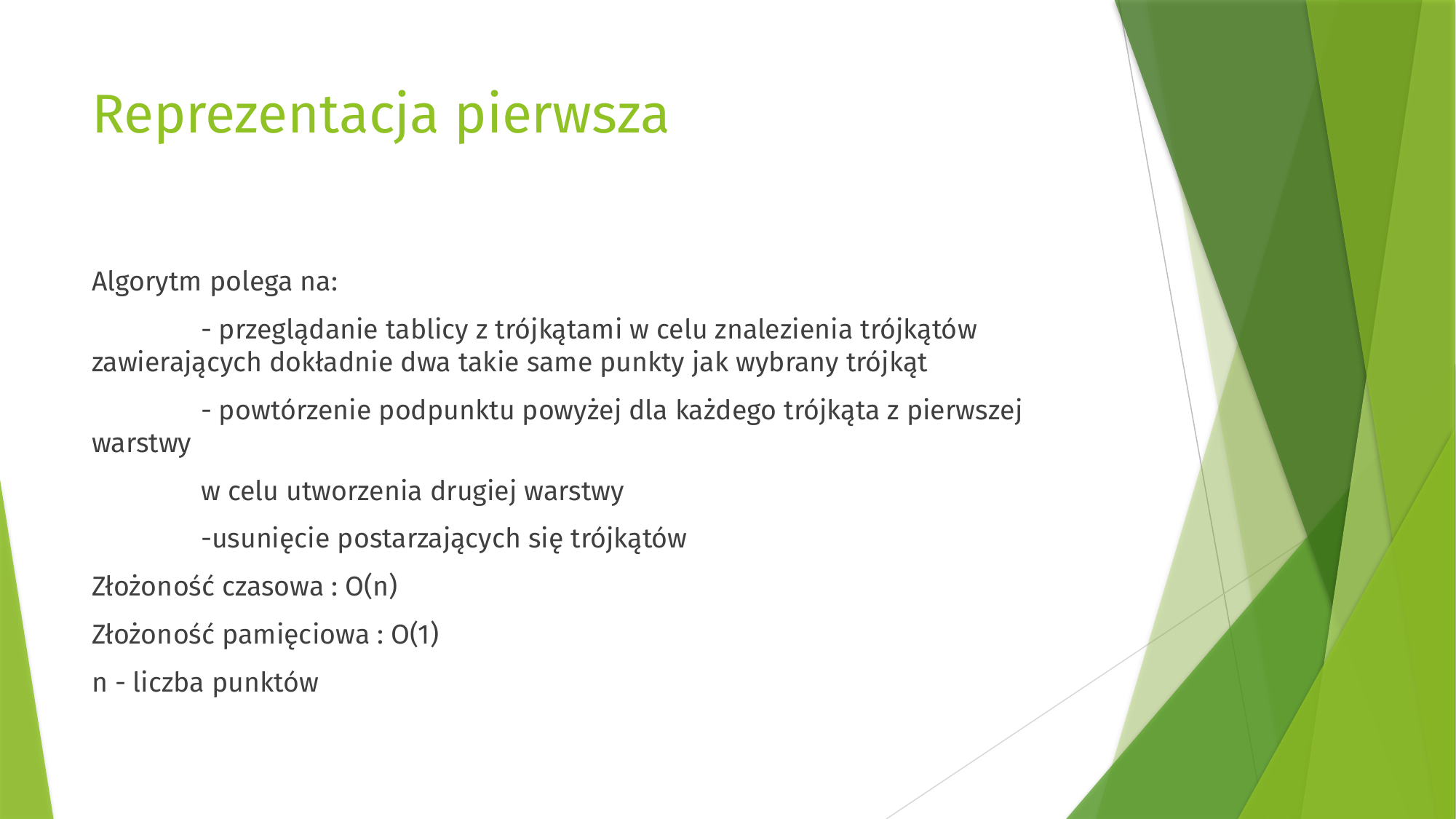

# Reprezentacja pierwsza
Algorytm polega na:
	- przeglądanie tablicy z trójkątami w celu znalezienia trójkątów 	zawierających dokładnie dwa takie same punkty jak wybrany trójkąt
	- powtórzenie podpunktu powyżej dla każdego trójkąta z pierwszej warstwy
	w celu utworzenia drugiej warstwy
	-usunięcie postarzających się trójkątów
Złożoność czasowa : O(n)
Złożoność pamięciowa : O(1)
n - liczba punktów